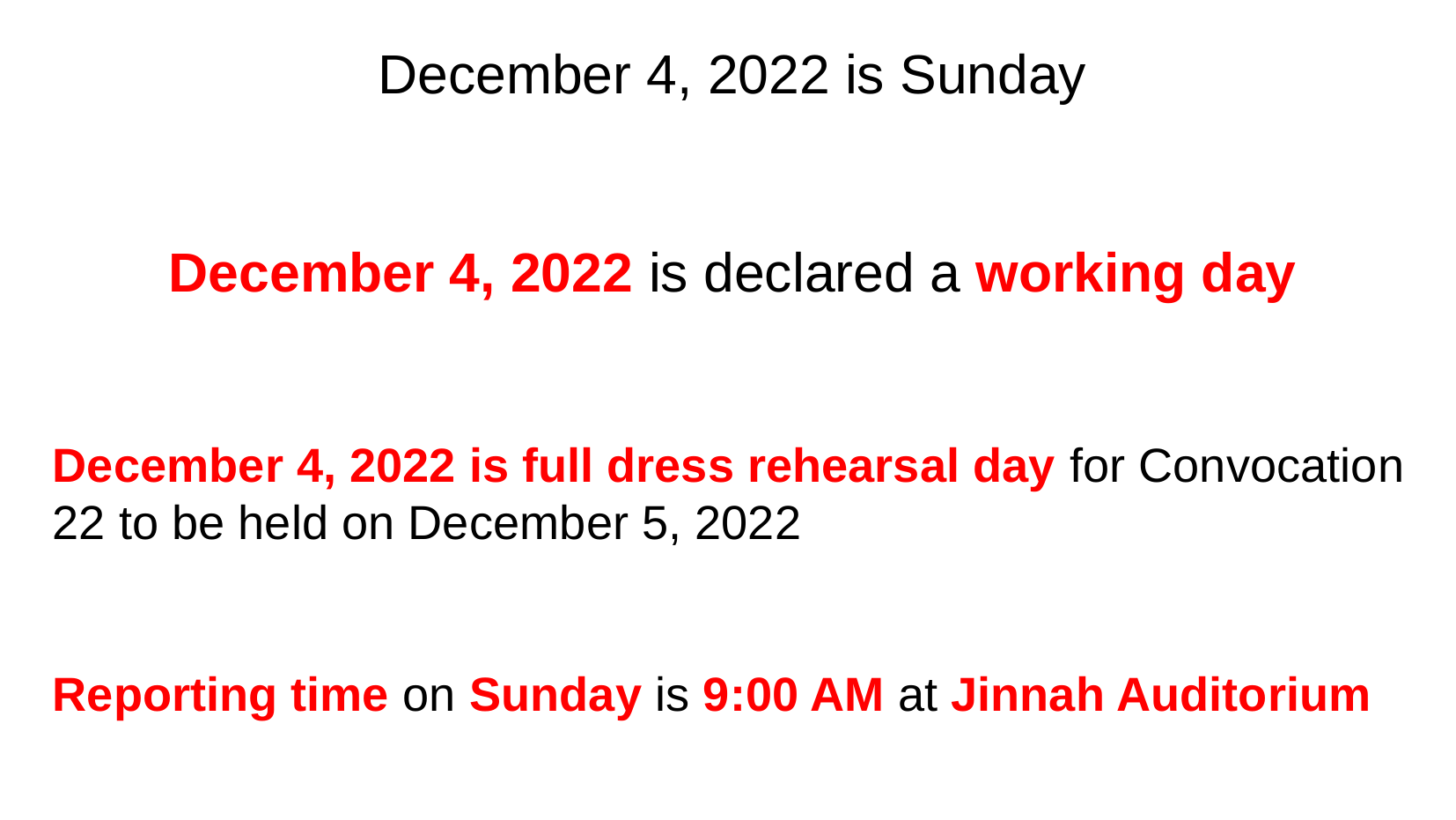

December 4, 2022 is Sunday

December 4, 2022 is declared a working day

December 4, 2022 is full dress rehearsal day for Convocation 22 to be held on December 5, 2022

Reporting time on Sunday is 9:00 AM at Jinnah Auditorium